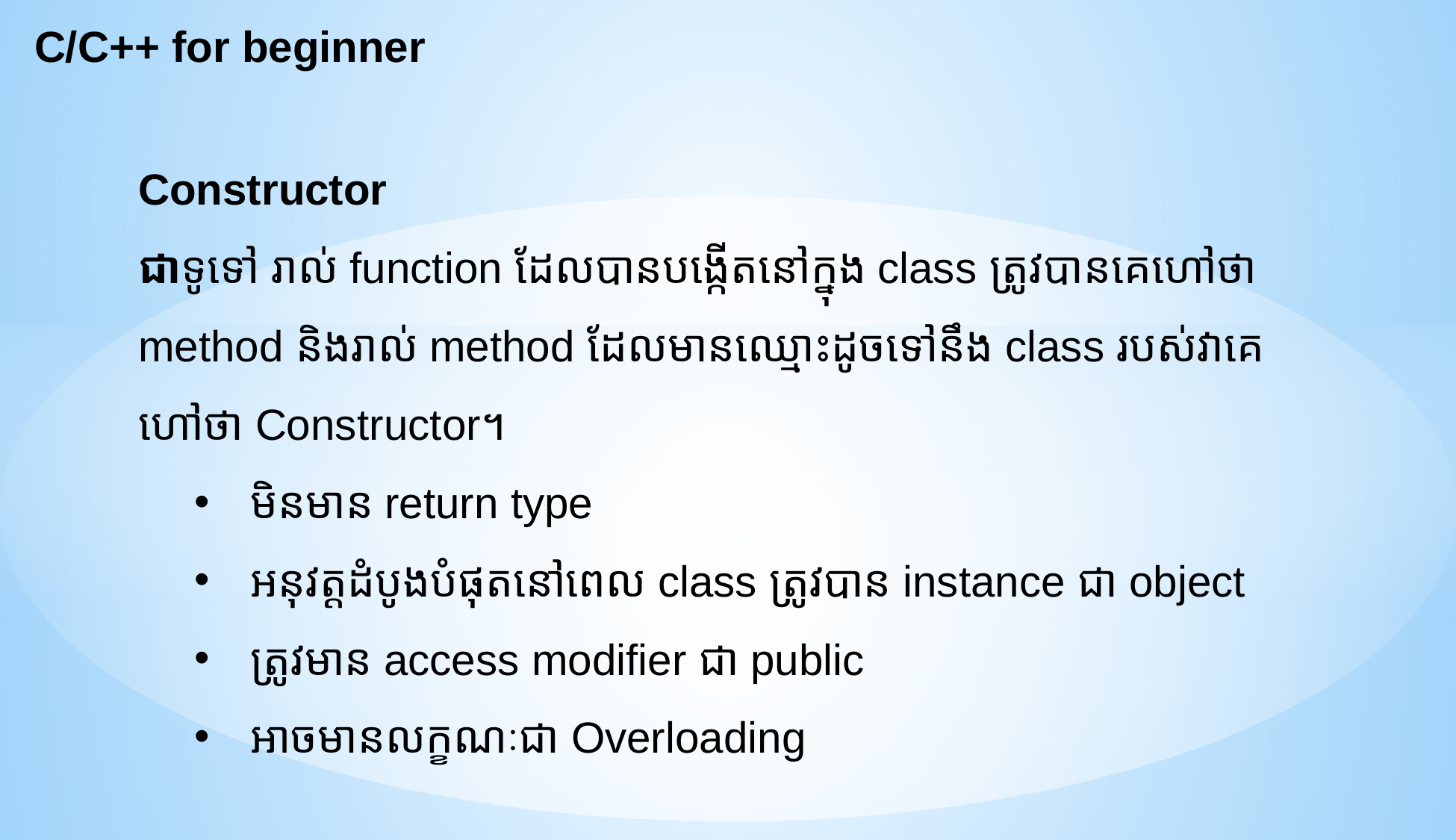

C/C++ for beginner
Constructor
ជាទូទៅ រាល់ function ដែលបានបង្កើតនៅក្នុង class ត្រូវបានគេហៅថា method និងរាល់ method ដែលមានឈ្មោះដូចទៅនឹង class របស់វាគេហៅថា Constructor។
មិនមាន return type
អនុវត្តដំបូងបំផុតនៅពេល class ត្រូវបាន instance ជា object
ត្រូវមាន access modifier ជា​ public
អាចមានលក្ខណៈជា Overloading